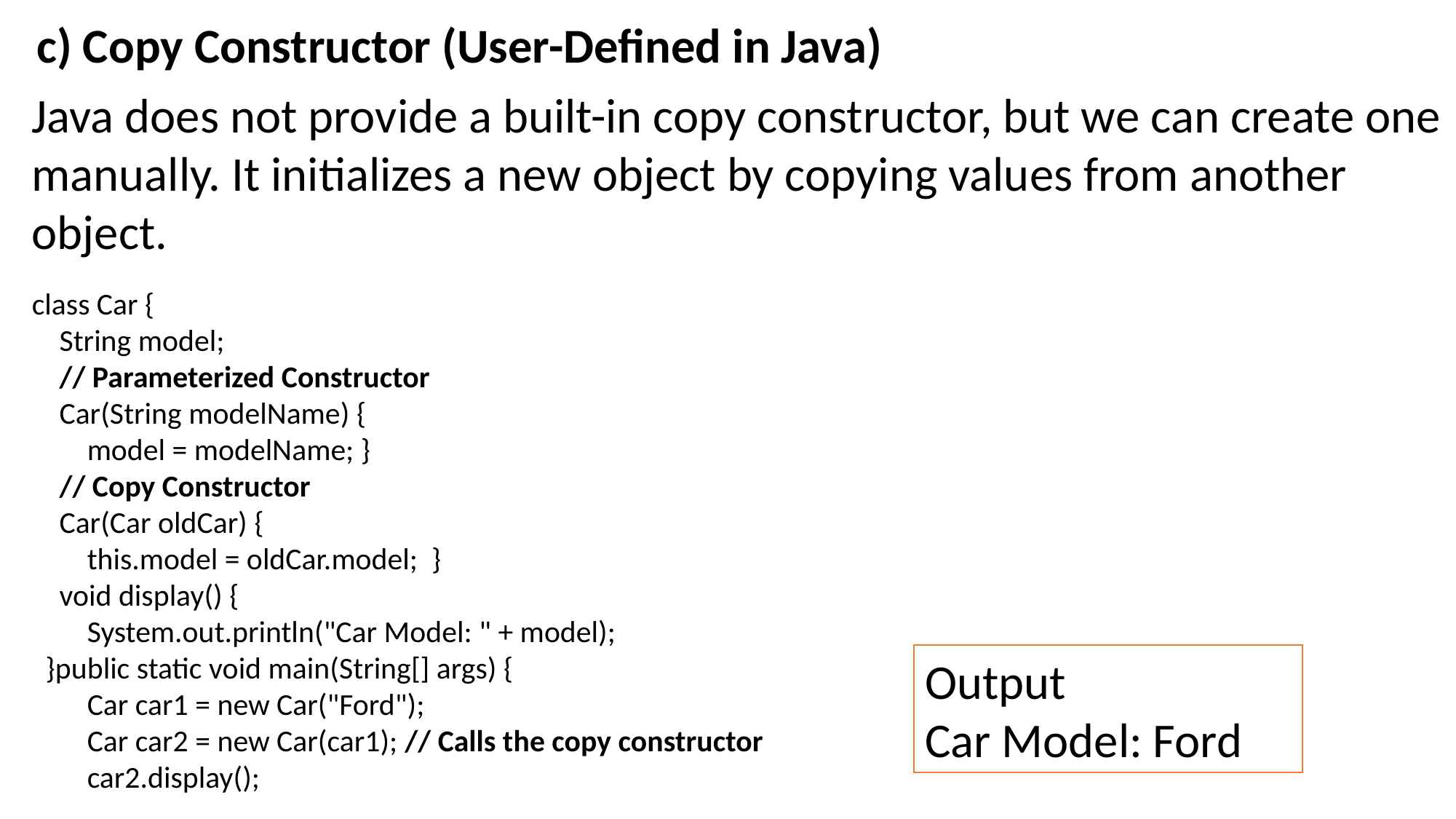

c) Copy Constructor (User-Defined in Java)
Java does not provide a built-in copy constructor, but we can create one manually. It initializes a new object by copying values from another object.
class Car {
    String model;
    // Parameterized Constructor
    Car(String modelName) {
        model = modelName; }
    // Copy Constructor
    Car(Car oldCar) {
        this.model = oldCar.model;  }
    void display() {
        System.out.println("Car Model: " + model);
  }public static void main(String[] args) {
        Car car1 = new Car("Ford");
        Car car2 = new Car(car1); // Calls the copy constructor
        car2.display();
Output
Car Model: Ford